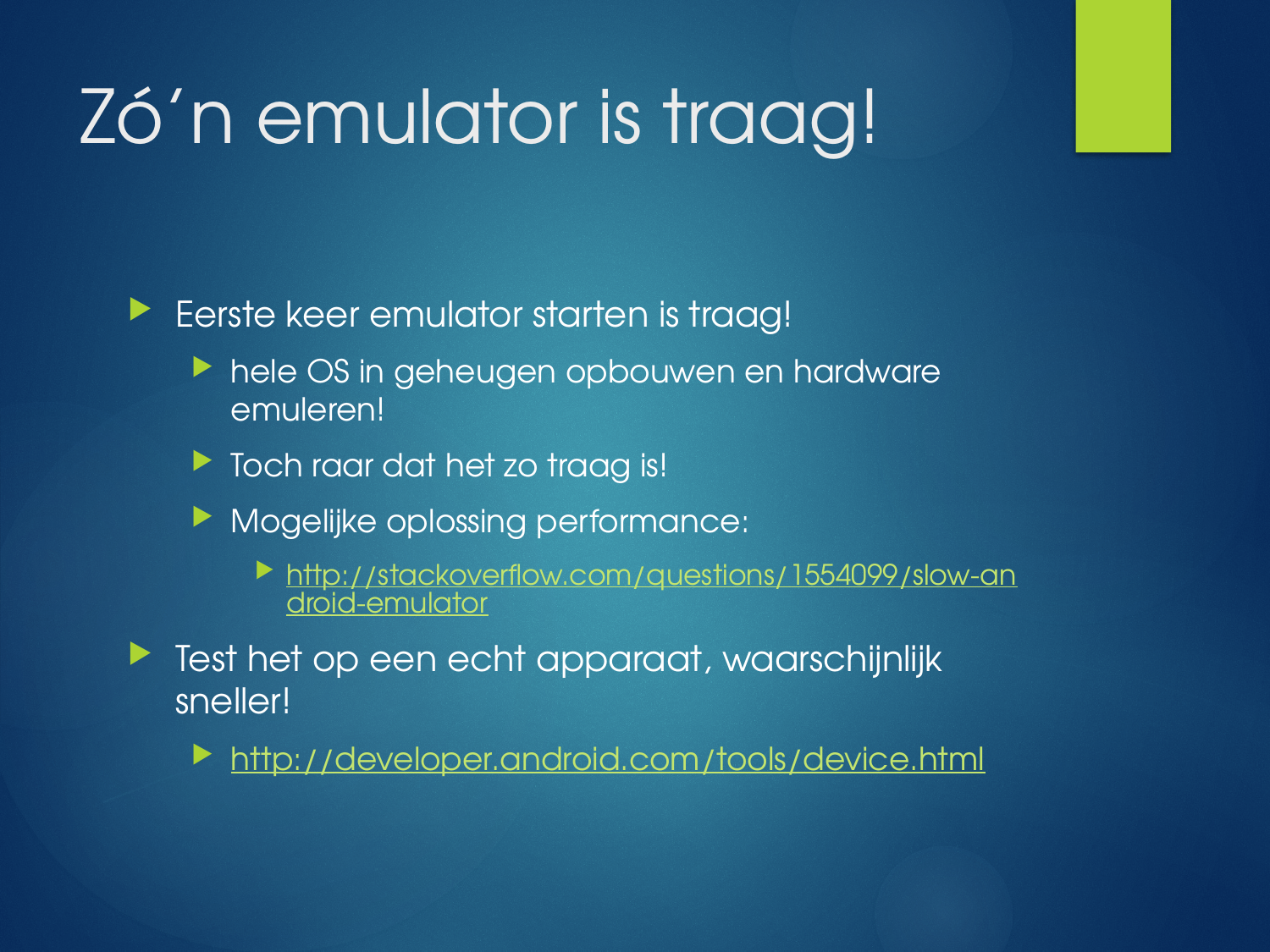

# Zó’n emulator is traag!
Eerste keer emulator starten is traag!
hele OS in geheugen opbouwen en hardware emuleren!
Toch raar dat het zo traag is!
Mogelijke oplossing performance:
http://stackoverflow.com/questions/1554099/slow-android-emulator
Test het op een echt apparaat, waarschijnlijk sneller!
http://developer.android.com/tools/device.html